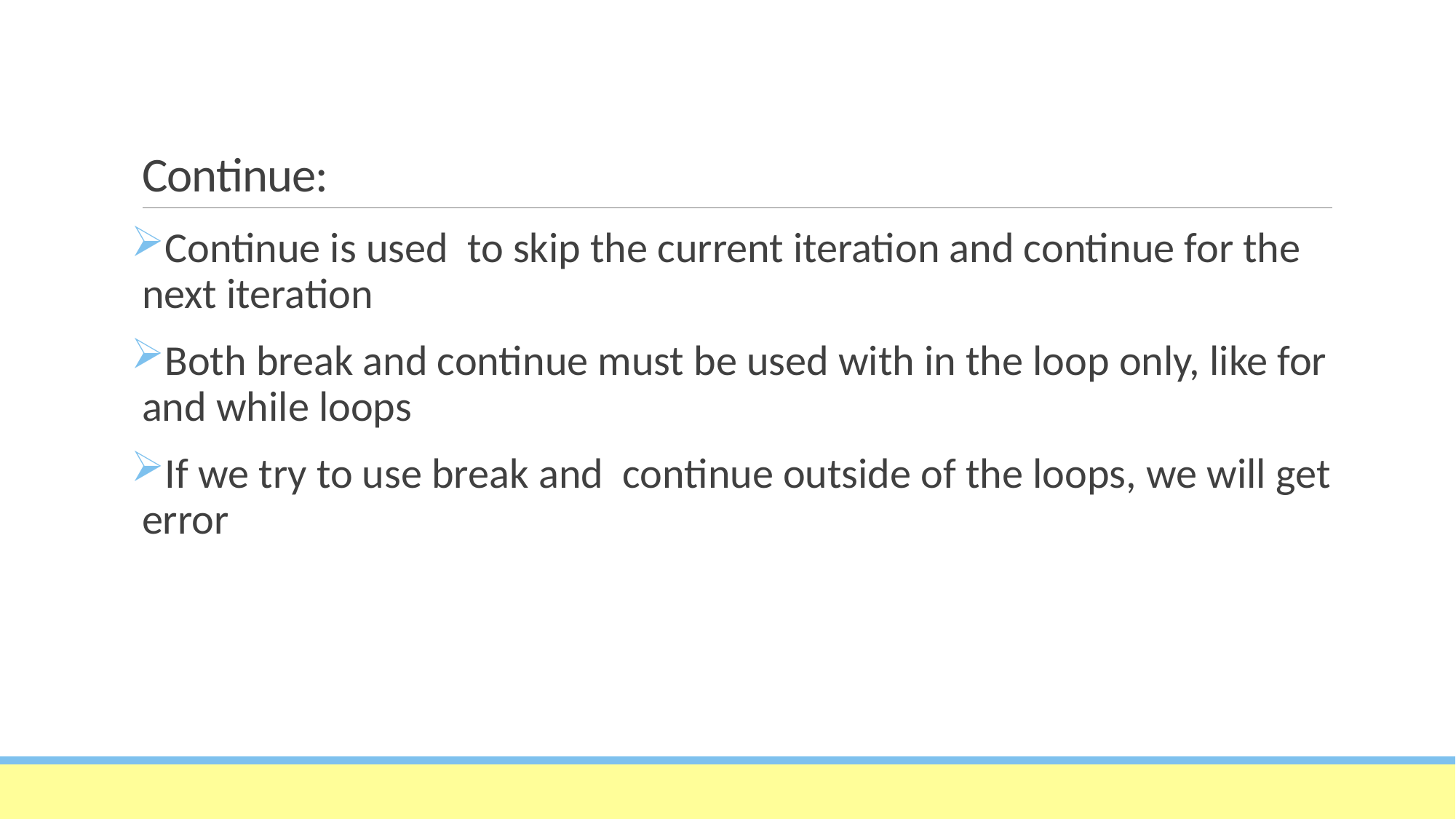

# Continue:
Continue is used  to skip the current iteration and continue for the next iteration
Both break and continue must be used with in the loop only, like for and while loops
If we try to use break and  continue outside of the loops, we will get error